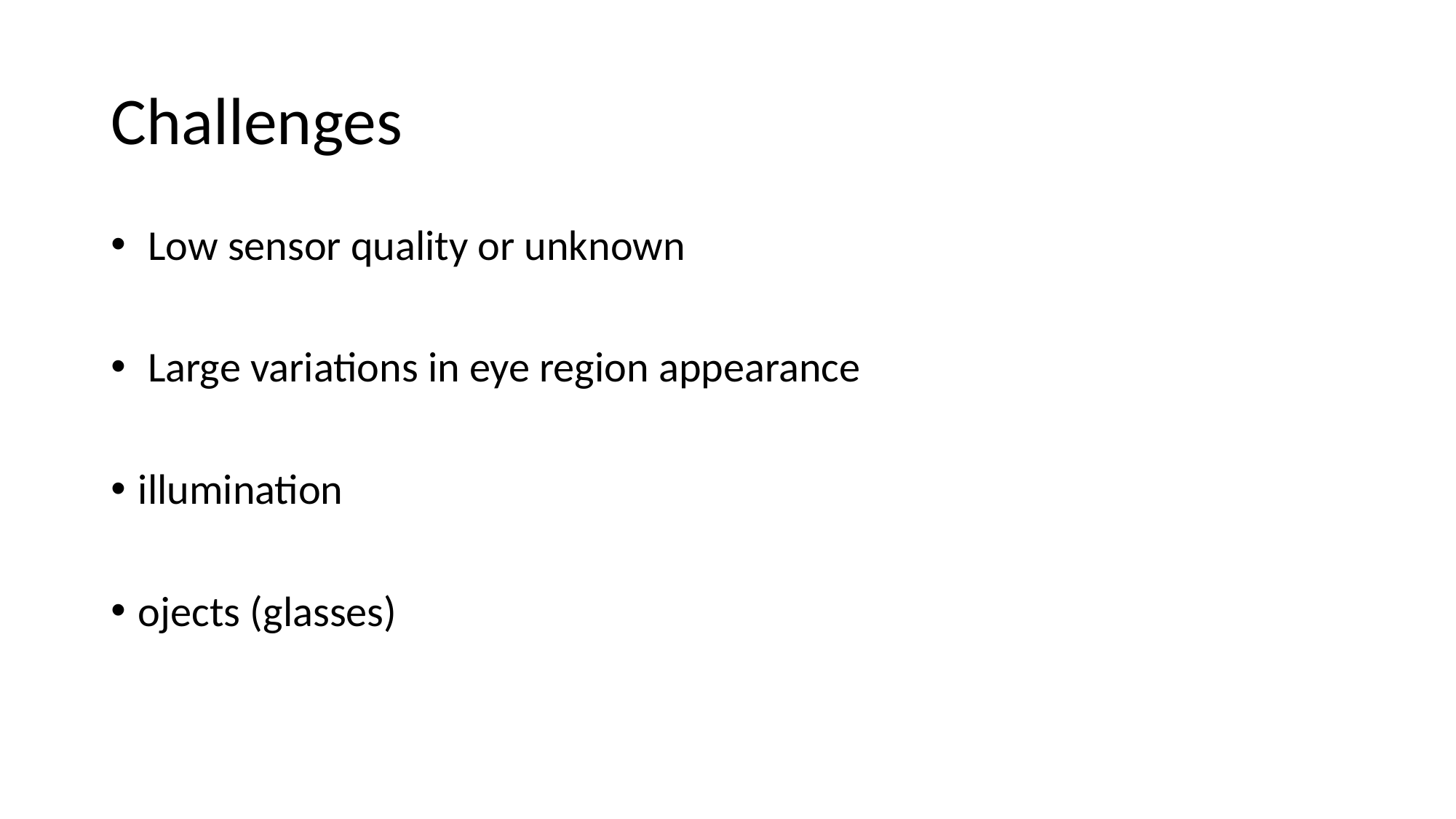

# Challenges
 Low sensor quality or unknown

 Large variations in eye region appearance

illumination

ojects (glasses)